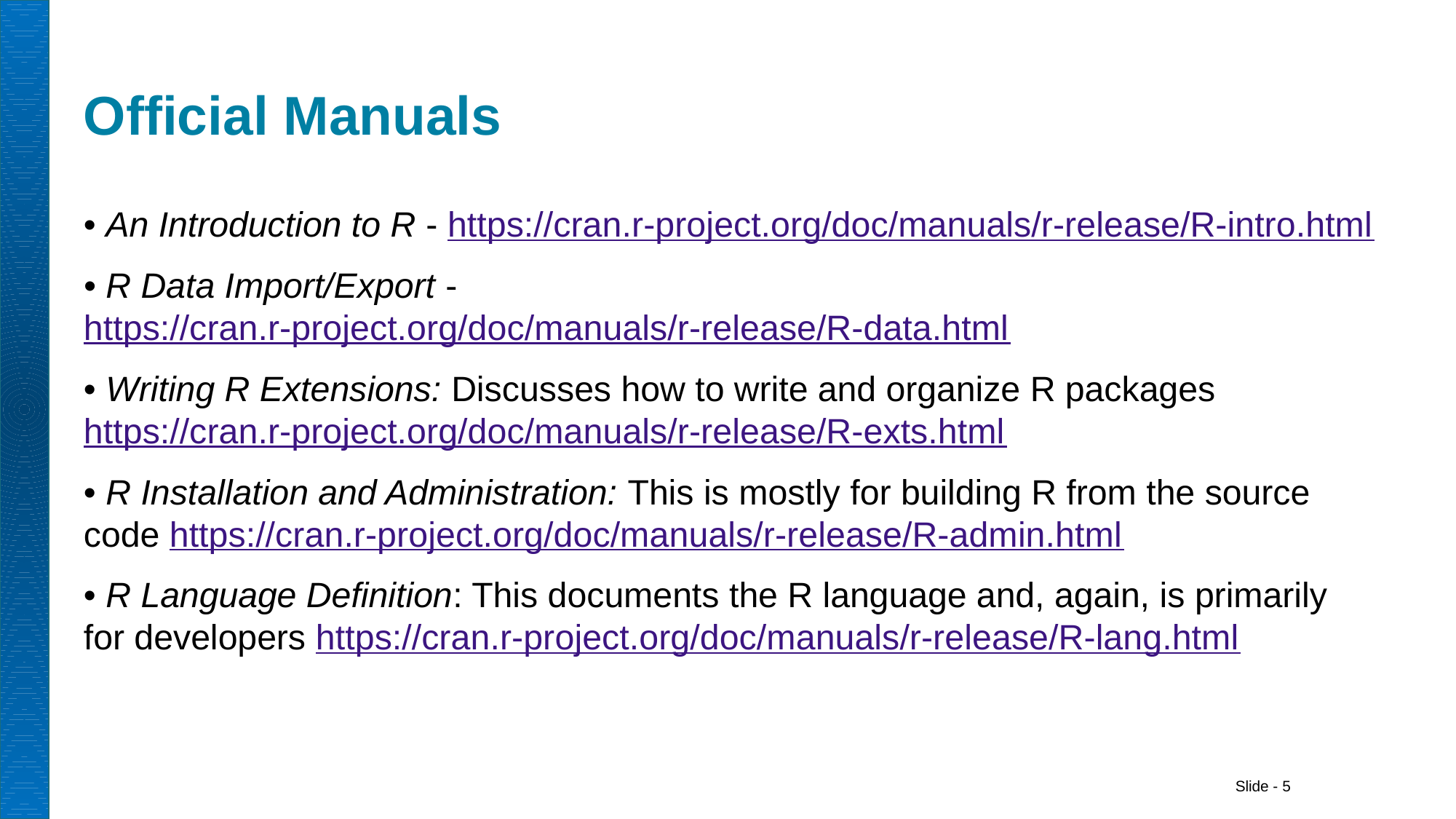

# Official Manuals
• An Introduction to R - https://cran.r-project.org/doc/manuals/r-release/R-intro.html
• R Data Import/Export - https://cran.r-project.org/doc/manuals/r-release/R-data.html
• Writing R Extensions: Discusses how to write and organize R packages https://cran.r-project.org/doc/manuals/r-release/R-exts.html
• R Installation and Administration: This is mostly for building R from the source code https://cran.r-project.org/doc/manuals/r-release/R-admin.html
• R Language Definition: This documents the R language and, again, is primarily for developers https://cran.r-project.org/doc/manuals/r-release/R-lang.html